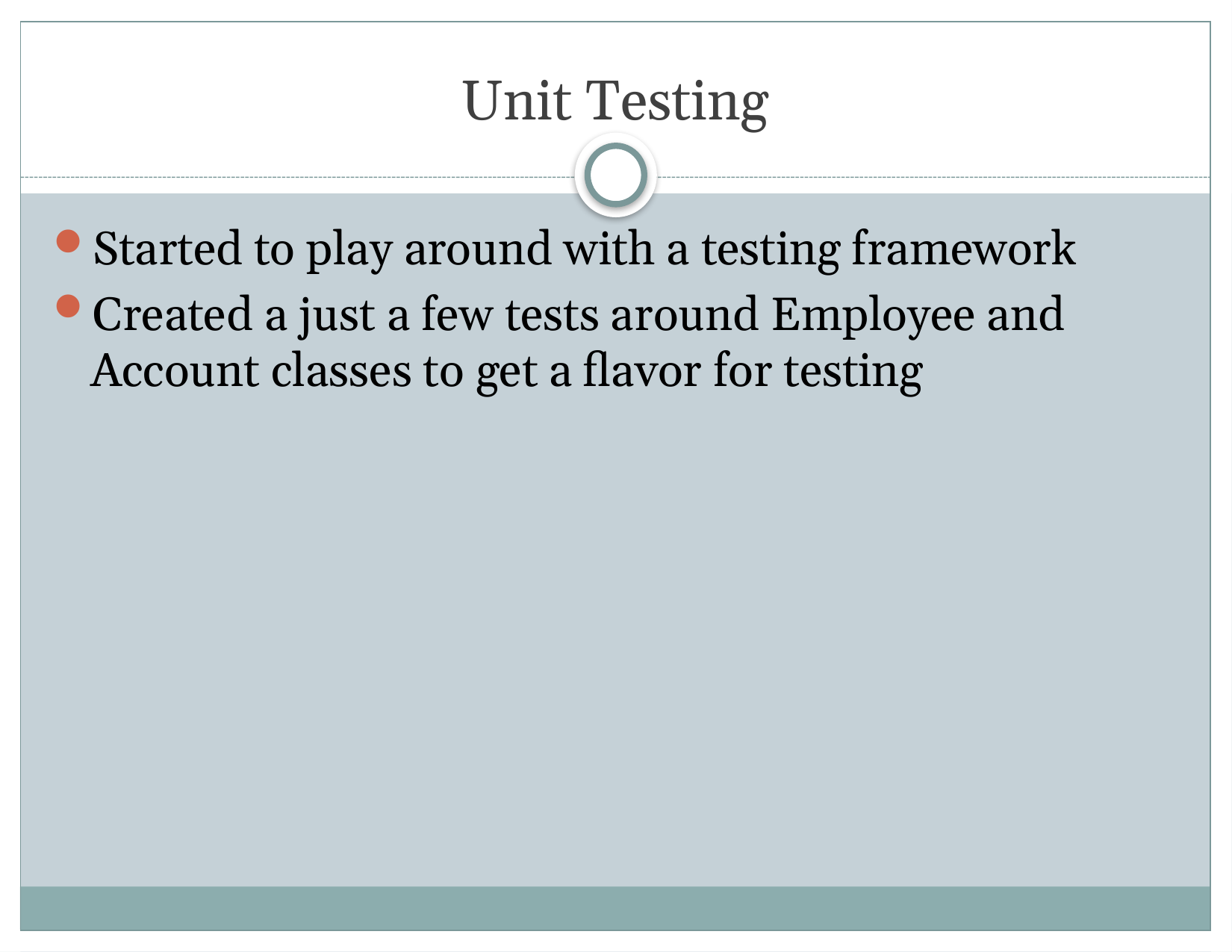

# Unit Testing
Started to play around with a testing framework
Created a just a few tests around Employee and Account classes to get a flavor for testing